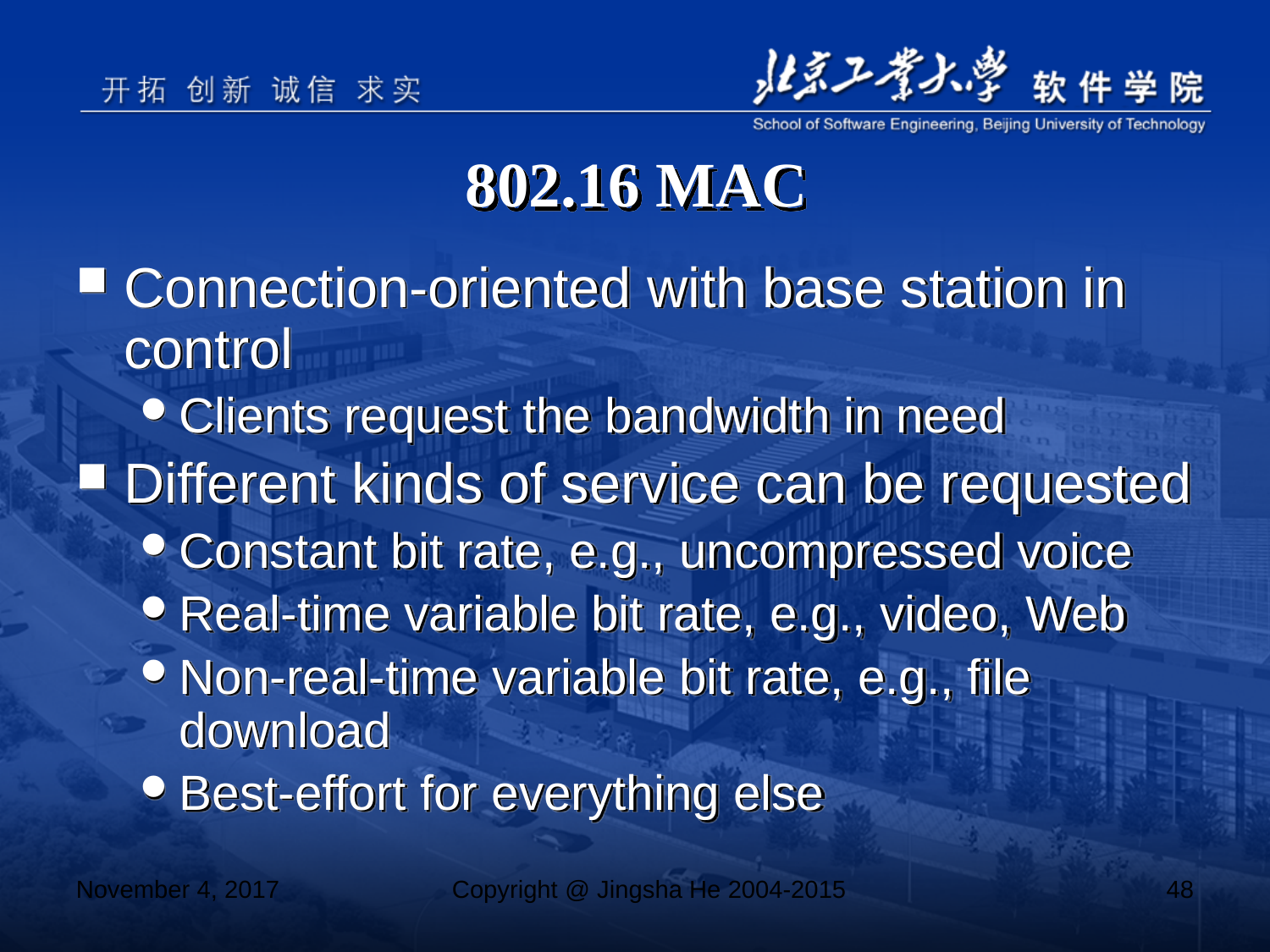

802.16 MAC
Connection-oriented with base station in control
Clients request the bandwidth in need
Different kinds of service can be requested
Constant bit rate, e.g., uncompressed voice
Real-time variable bit rate, e.g., video, Web
Non-real-time variable bit rate, e.g., file download
Best-effort for everything else
November 4, 2017
Copyright @ Jingsha He 2004-2015
48